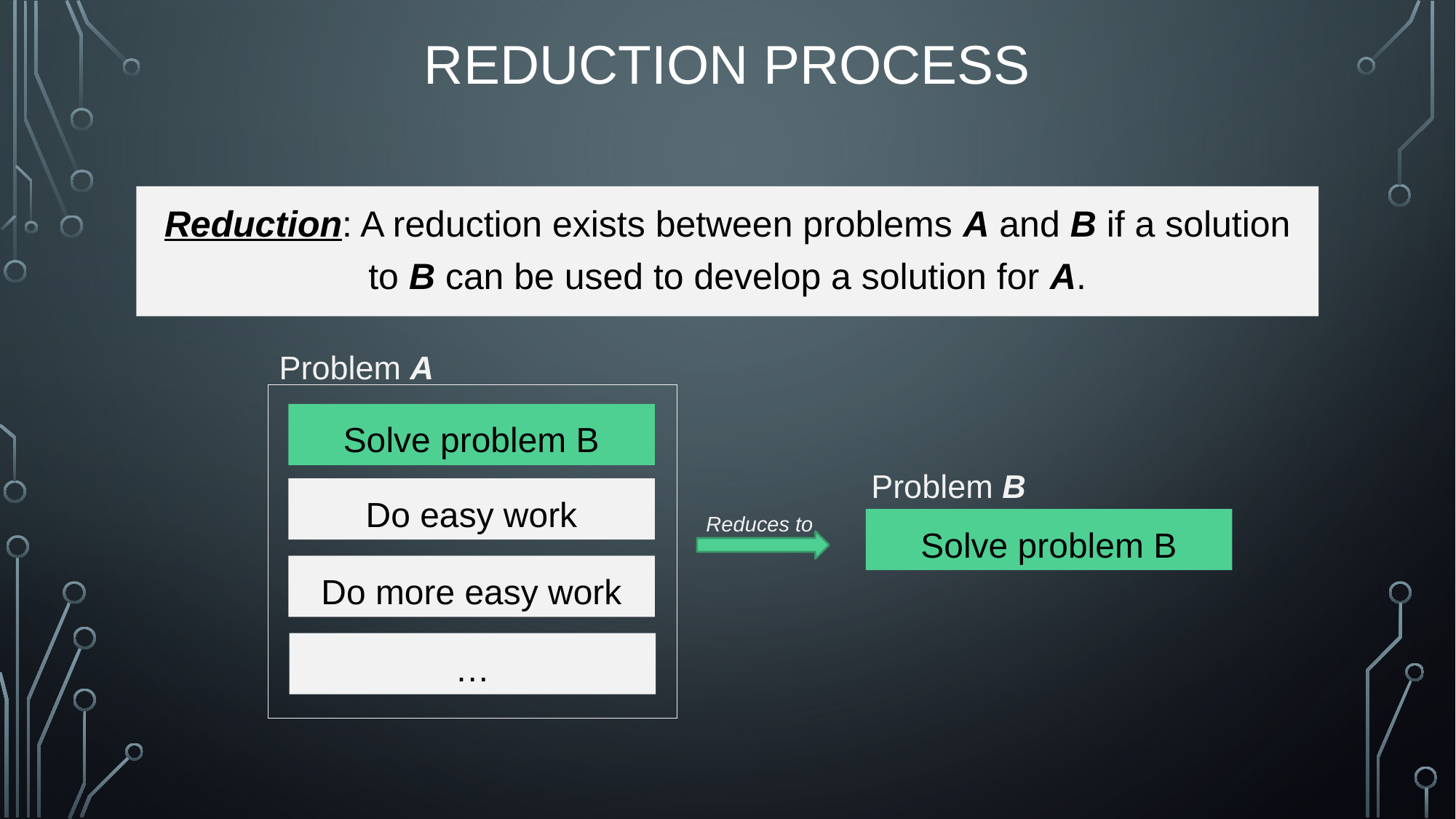

# Reduction Process
Reduction: A reduction exists between problems A and B if a solution to B can be used to develop a solution for A.
Problem A

Solve problem B
Problem B
Do easy work
Reduces to
Solve problem B

Do more easy work
…